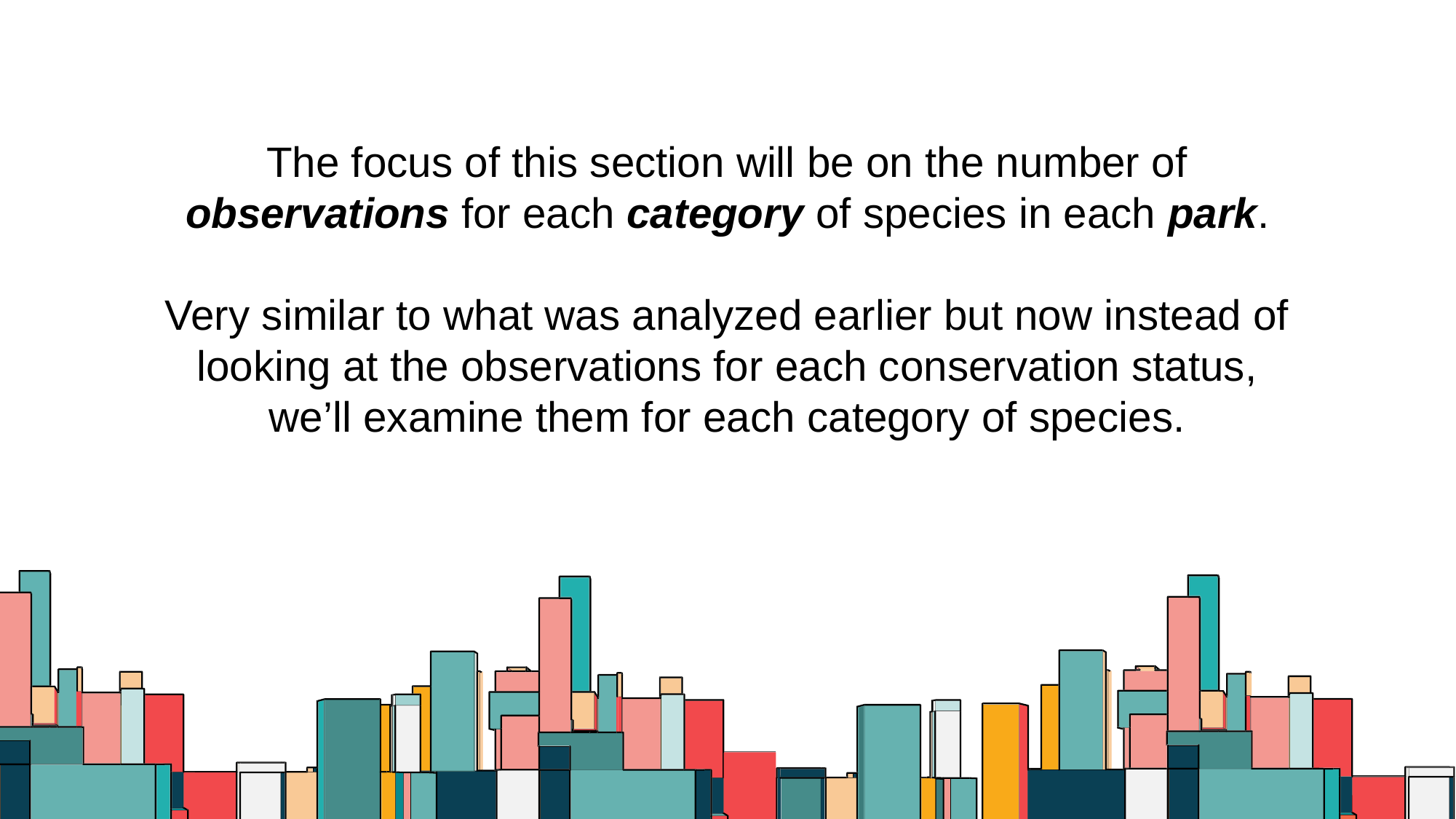

The focus of this section will be on the number of observations for each category of species in each park.

Very similar to what was analyzed earlier but now instead of looking at the observations for each conservation status, we’ll examine them for each category of species.